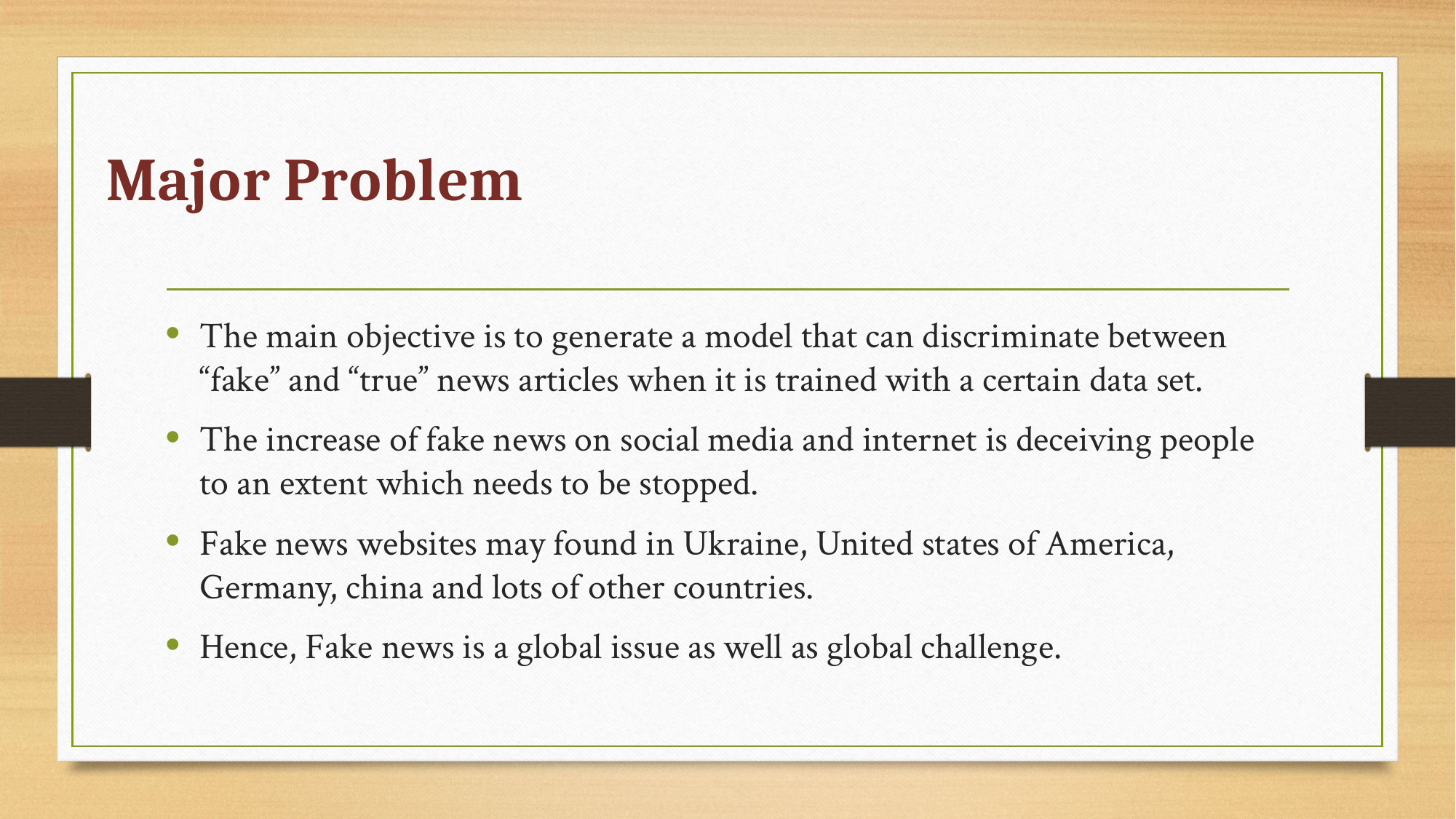

# Major Problem
The main objective is to generate a model that can discriminate between “fake” and “true” news articles when it is trained with a certain data set.
The increase of fake news on social media and internet is deceiving people to an extent which needs to be stopped.
Fake news websites may found in Ukraine, United states of America, Germany, china and lots of other countries.
Hence, Fake news is a global issue as well as global challenge.